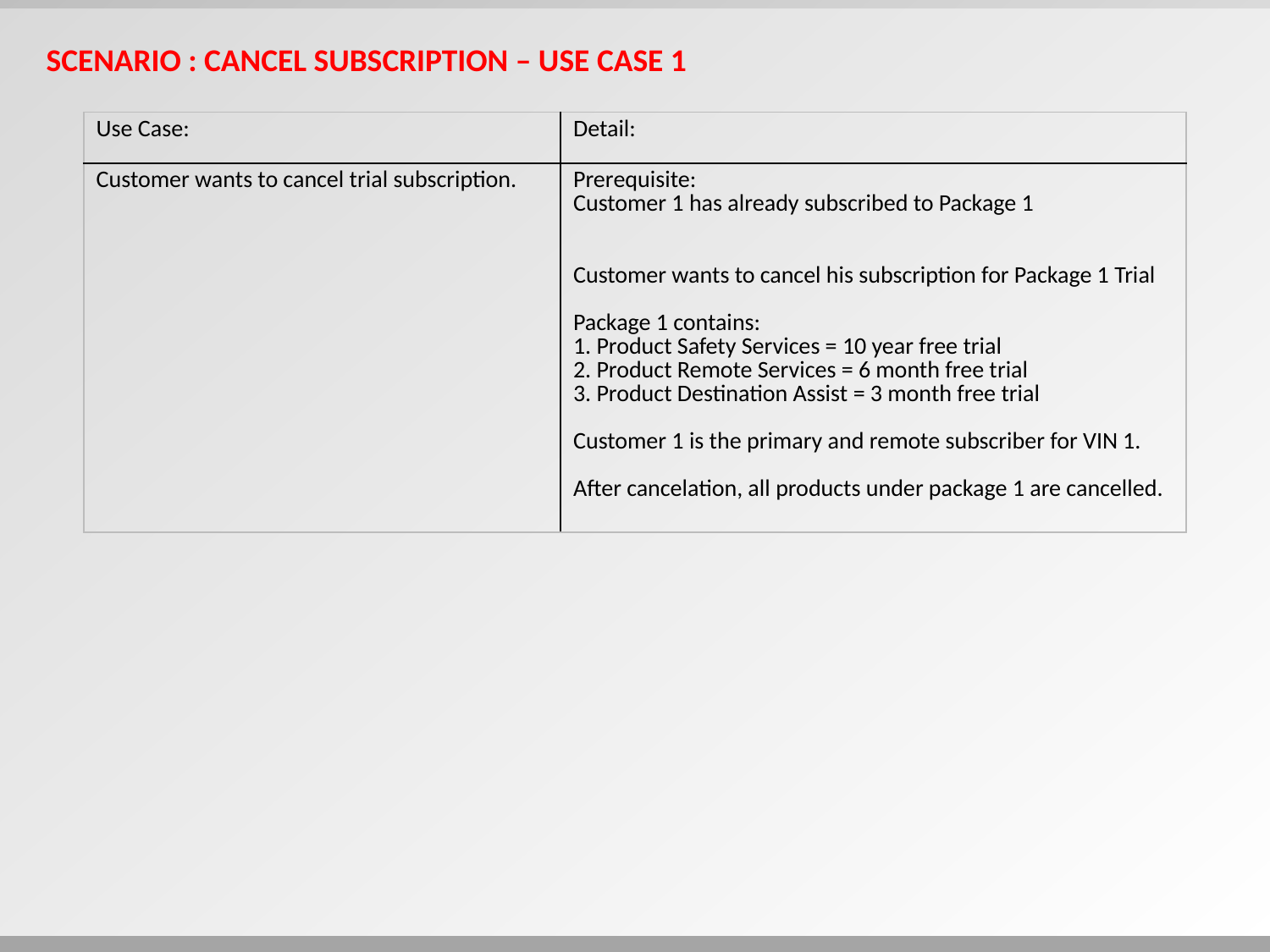

Scenario : Cancel Subscription – use case 1

| Use Case: | Detail: |
| --- | --- |
| Customer wants to cancel trial subscription. | Prerequisite: Customer 1 has already subscribed to Package 1 Customer wants to cancel his subscription for Package 1 Trial Package 1 contains: 1. Product Safety Services = 10 year free trial 2. Product Remote Services = 6 month free trial 3. Product Destination Assist = 3 month free trial Customer 1 is the primary and remote subscriber for VIN 1. After cancelation, all products under package 1 are cancelled. |